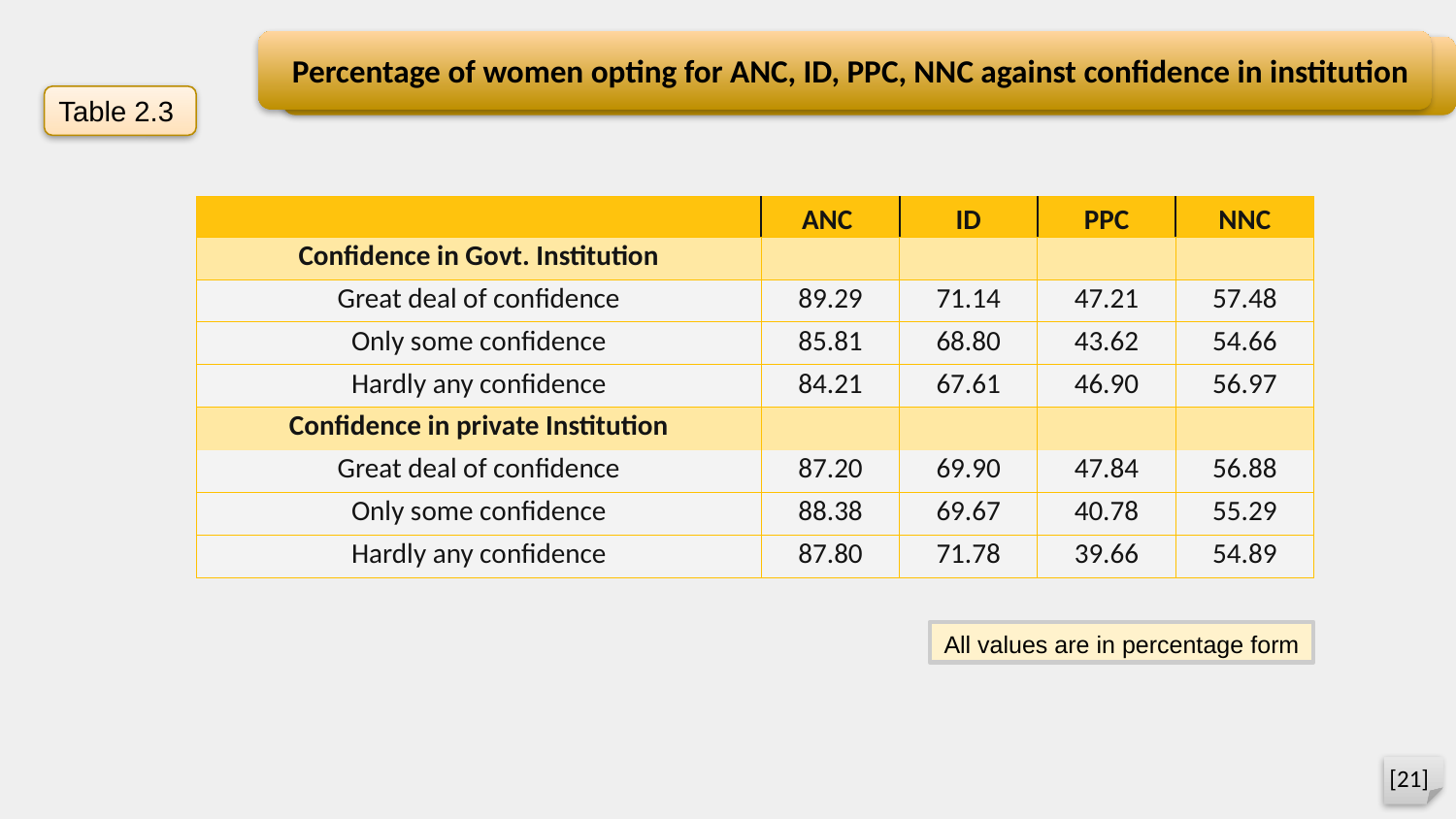

Percentage of women opting for ANC, ID, PPC, NNC against confidence in institution

Table 2.3
|  | ANC | ID | PPC | NNC |
| --- | --- | --- | --- | --- |
| Confidence in Govt. Institution |  |  |  |  |
| Great deal of confidence | 89.29 | 71.14 | 47.21 | 57.48 |
| Only some confidence | 85.81 | 68.80 | 43.62 | 54.66 |
| Hardly any confidence | 84.21 | 67.61 | 46.90 | 56.97 |
| Confidence in private Institution |  |  |  |  |
| Great deal of confidence | 87.20 | 69.90 | 47.84 | 56.88 |
| Only some confidence | 88.38 | 69.67 | 40.78 | 55.29 |
| Hardly any confidence | 87.80 | 71.78 | 39.66 | 54.89 |

All values are in percentage form
[21]